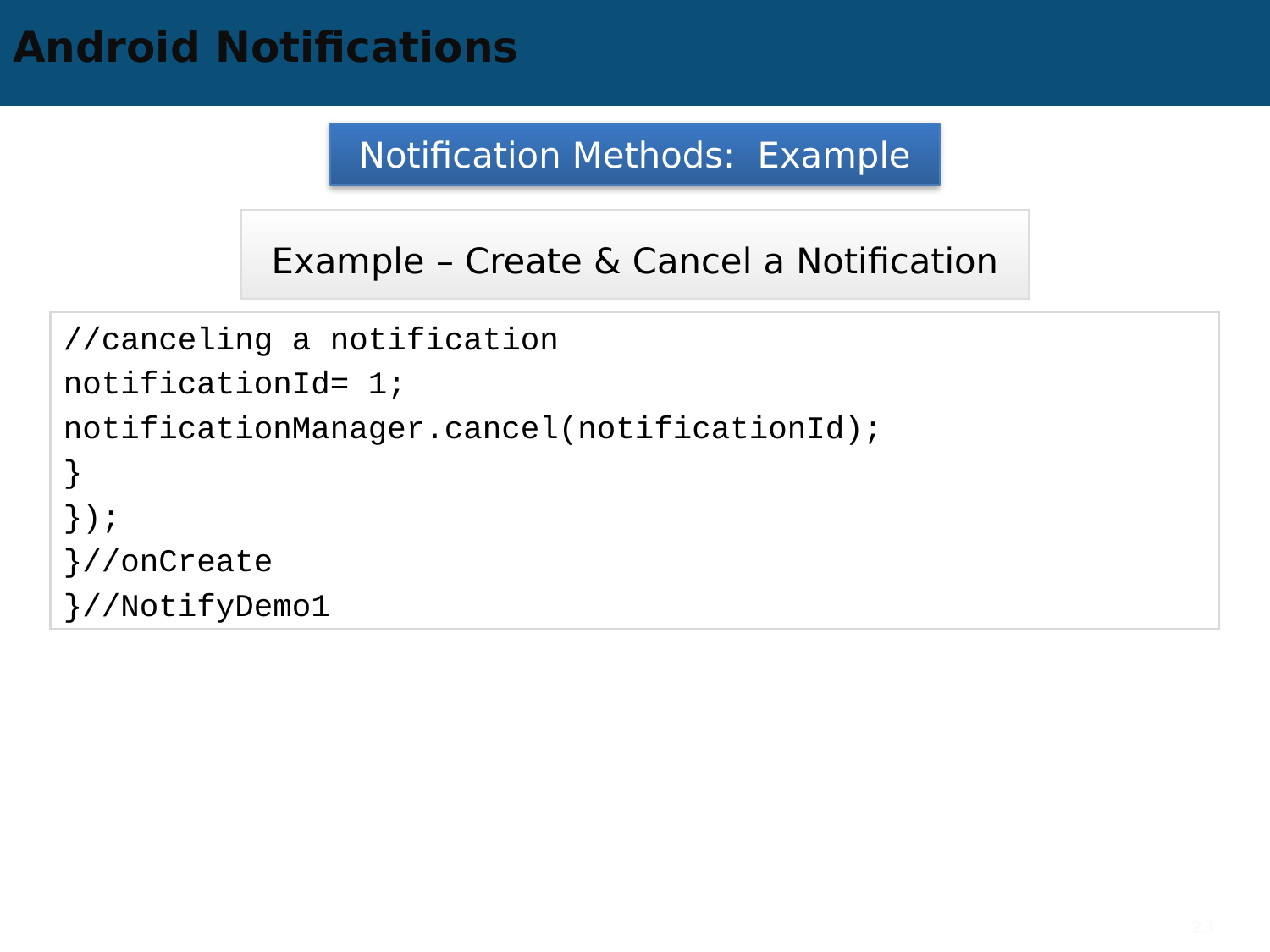

# Android Notifications
Notification Methods:  Example
Example – Create & Cancel a Notification
//canceling a notification
notificationId= 1;
notificationManager.cancel(notificationId);
}
});
}//onCreate
}//NotifyDemo1